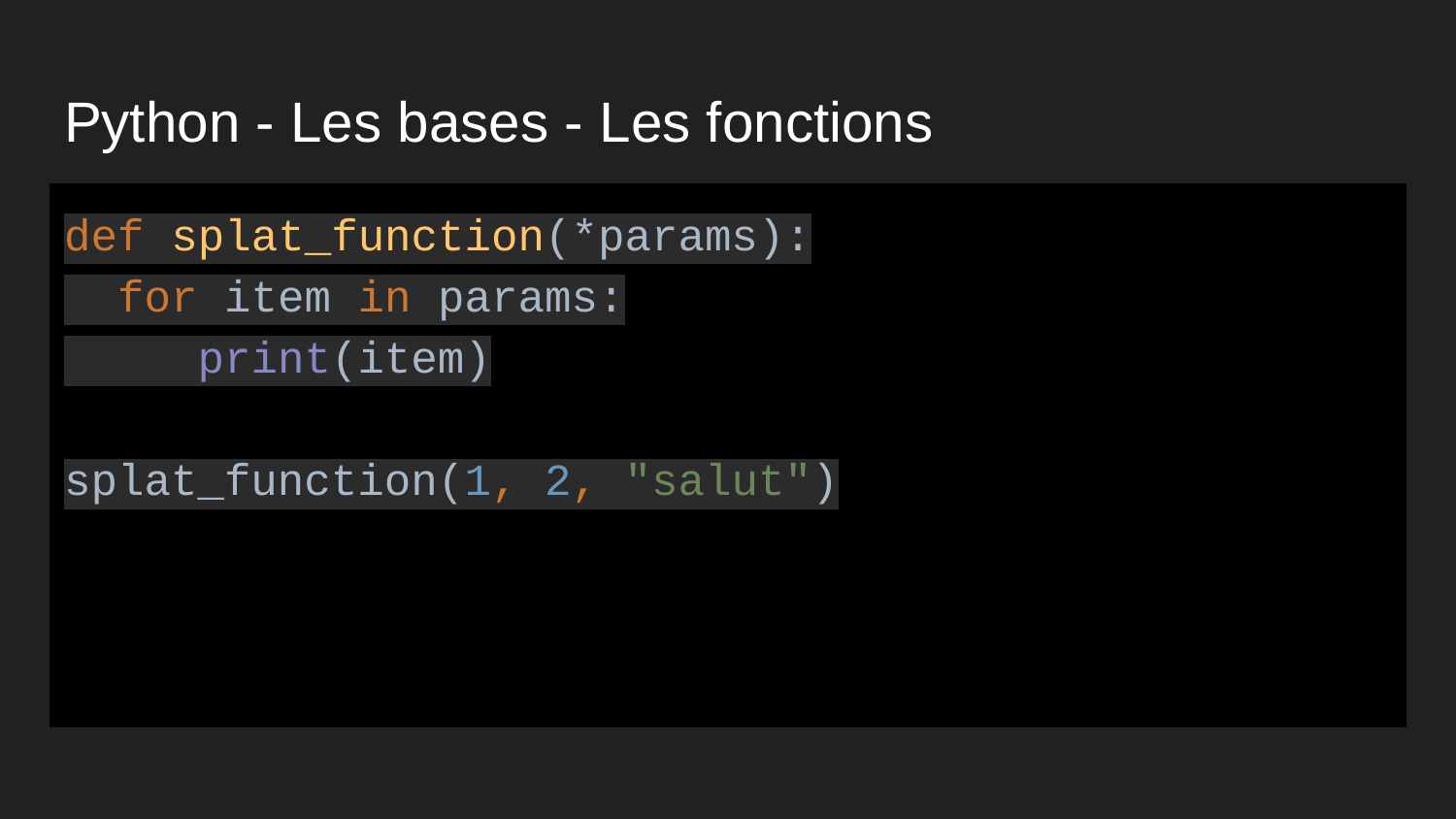

# Python - Les bases - Les fonctions
def splat_function(*params):
  for item in params:
     print(item)

splat_function(1, 2, "salut")